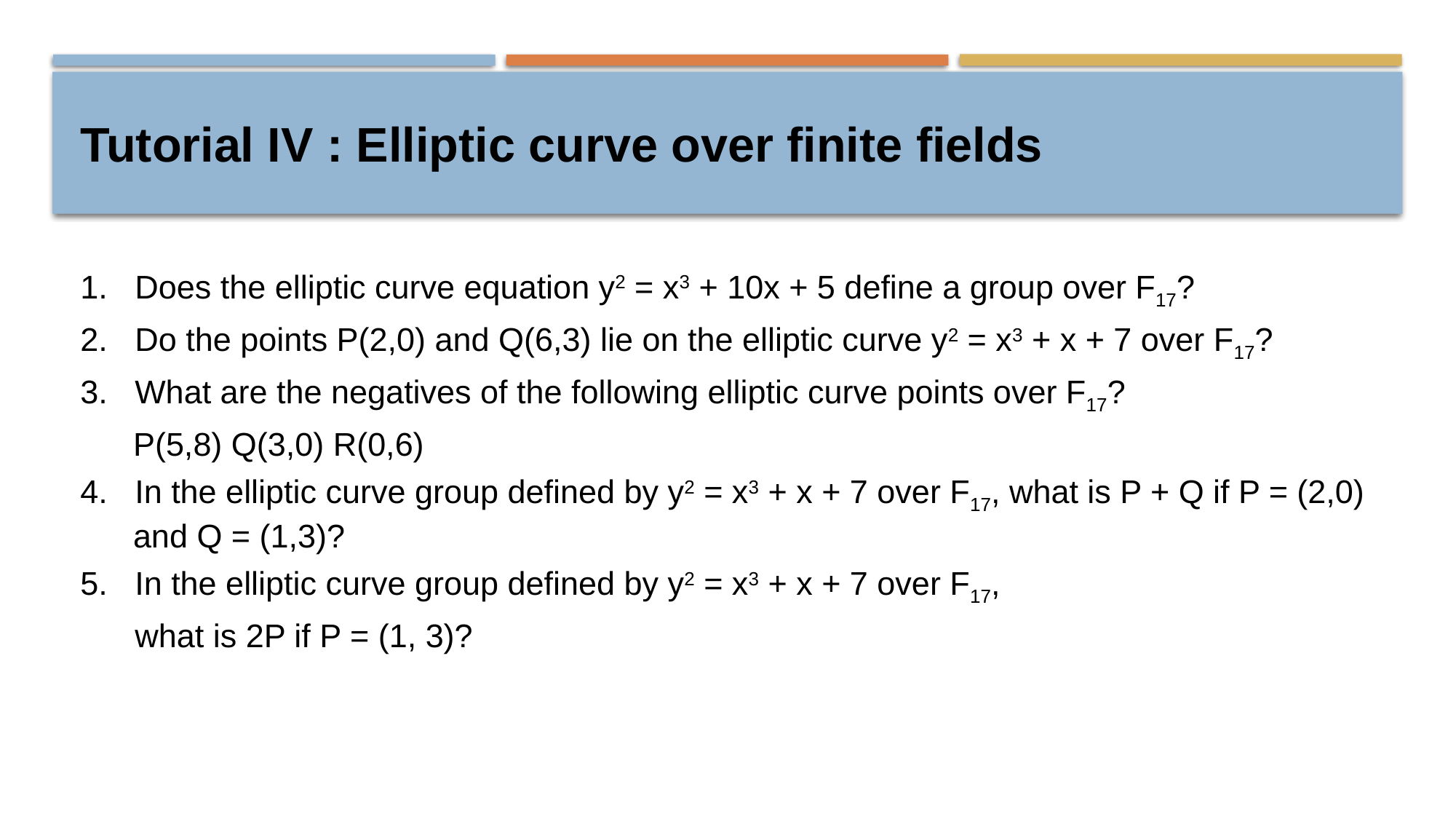

# Tutorial IV : Elliptic curve over finite fields
1.   Does the elliptic curve equation y2 = x3 + 10x + 5 define a group over F17?
2.   Do the points P(2,0) and Q(6,3) lie on the elliptic curve y2 = x3 + x + 7 over F17?
3.   What are the negatives of the following elliptic curve points over F17?
	P(5,8) Q(3,0) R(0,6)
4.   In the elliptic curve group defined by y2 = x3 + x + 7 over F17, what is P + Q if P = (2,0) and Q = (1,3)?
5.   In the elliptic curve group defined by y2 = x3 + x + 7 over F17,
      what is 2P if P = (1, 3)?